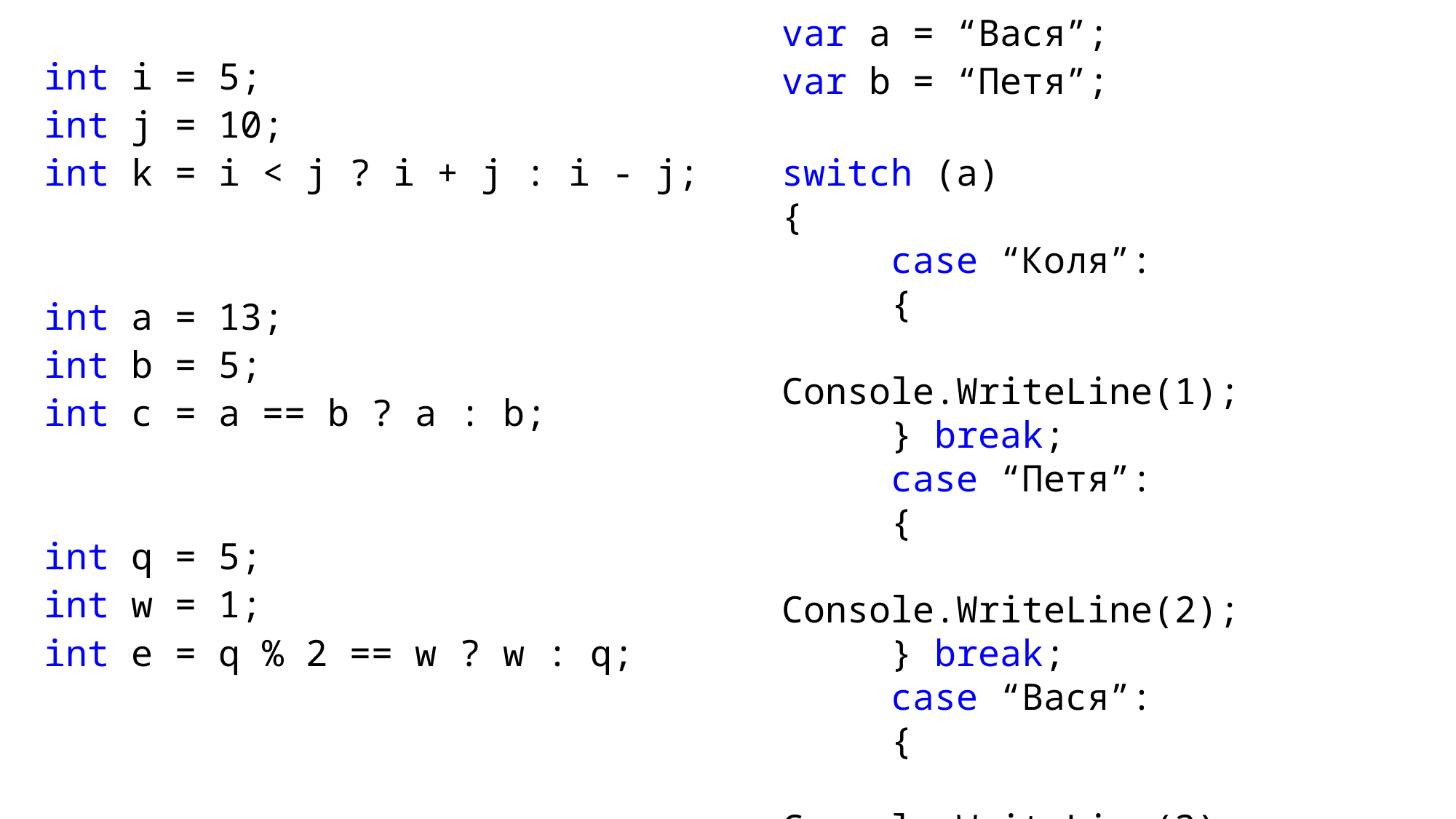

int i = 5;
int j = 10;
int k = i < j ? i + j : i - j;

int a = 13;
int b = 5;
int c = a == b ? a : b;

int q = 5;
int w = 1;
int e = q % 2 == w ? w : q;
var a = “Вася”;
var b = “Петя”;

switch (a)
{
	case “Коля”:
	{
		Console.WriteLine(1);
	} break;
	case “Петя”:
	{
		Console.WriteLine(2);
	} break;
	case “Вася”:
	{
		Console.WriteLine(3);
	} break;
}